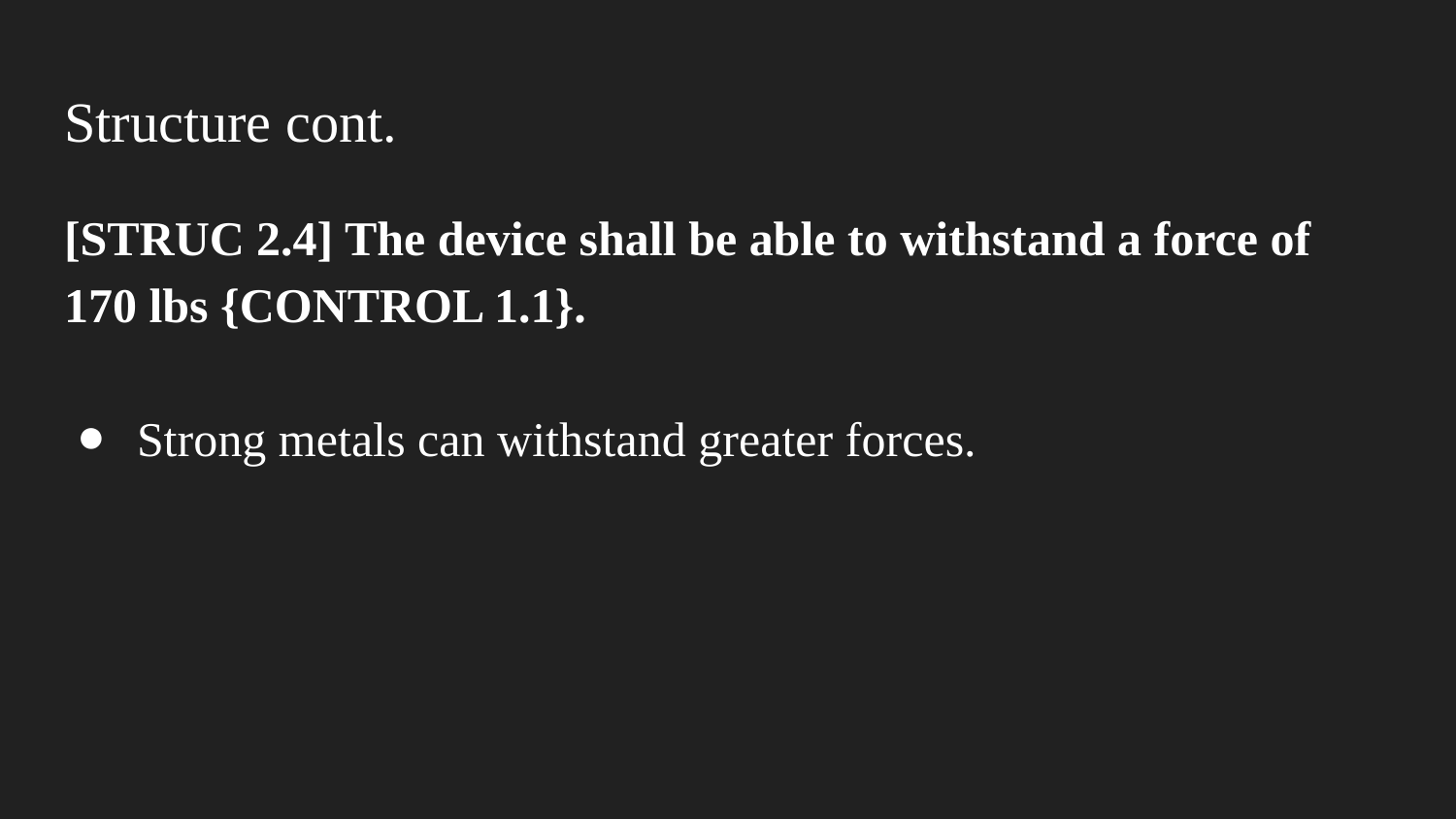

# Structure cont.
[STRUC 2.4] The device shall be able to withstand a force of 170 lbs {CONTROL 1.1}.

Strong metals can withstand greater forces.